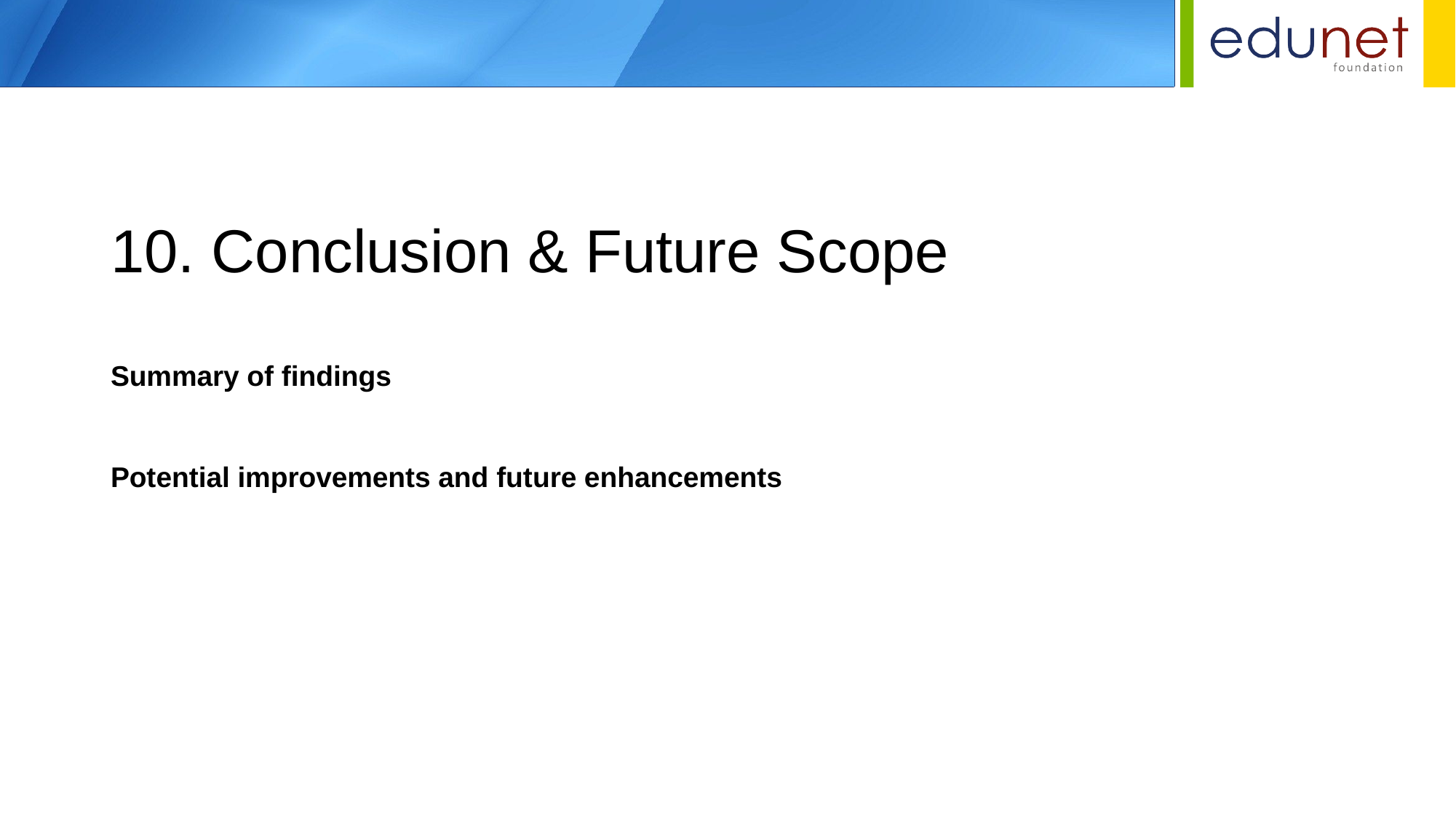

10. Conclusion & Future Scope

Summary of findings

Potential improvements and future enhancements